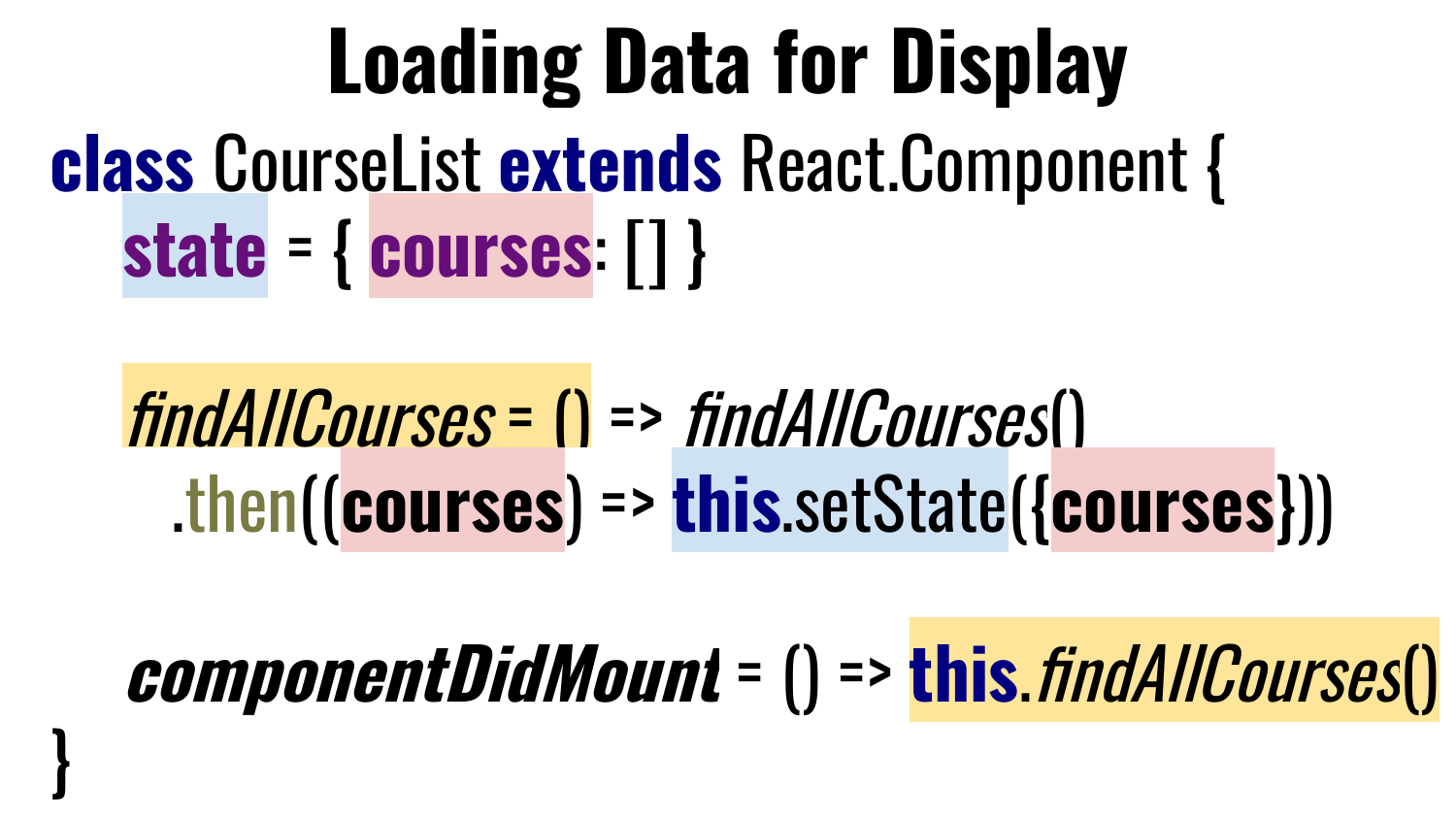

# Loading Data for Display
class CourseList extends React.Component {
state = { courses: [] }

findAllCourses = () => findAllCourses()
   .then((courses) => this.setState({courses}))

componentDidMount = () => this.findAllCourses()
}